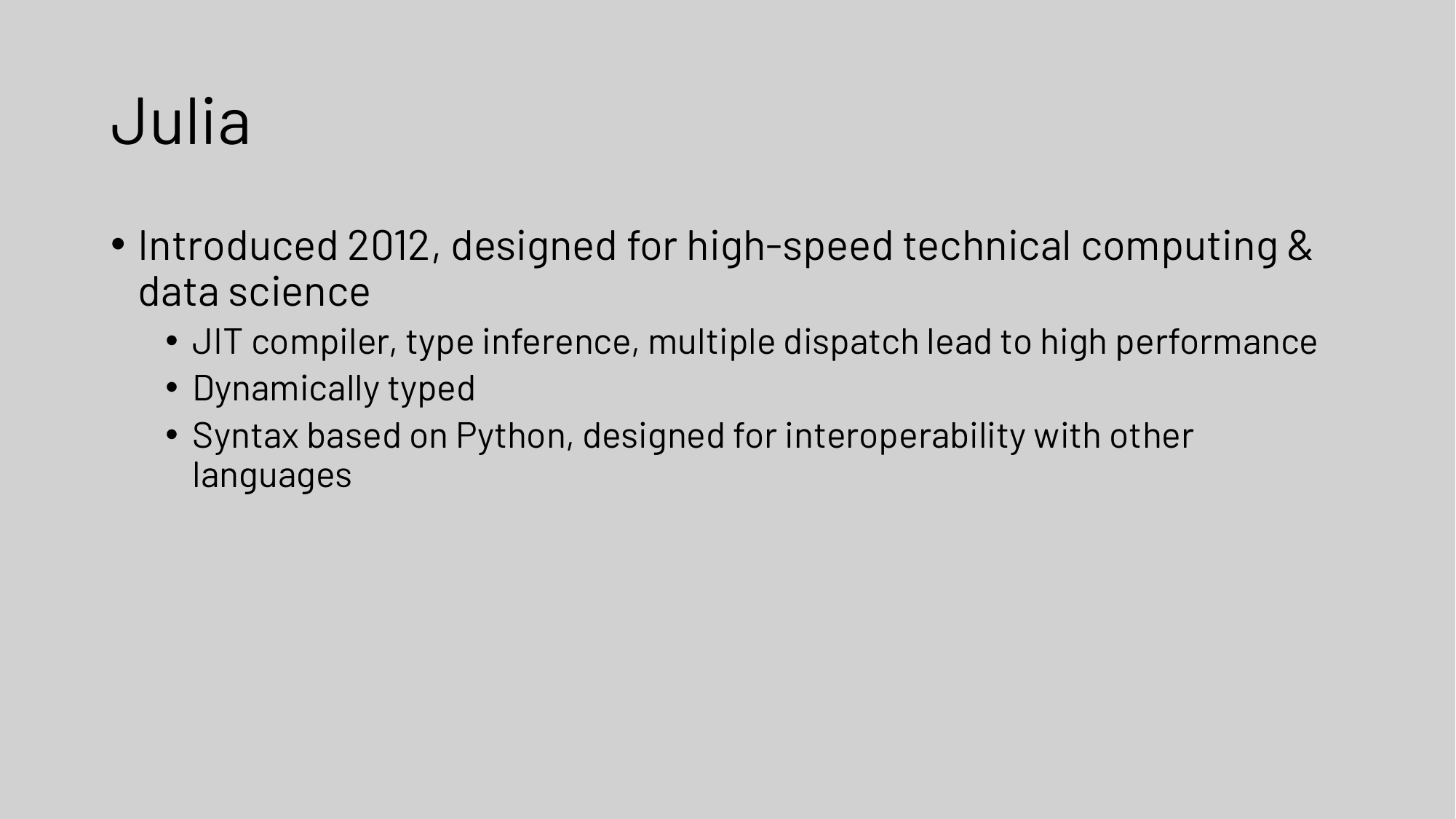

# Julia
Introduced 2012, designed for high-speed technical computing & data science
JIT compiler, type inference, multiple dispatch lead to high performance
Dynamically typed
Syntax based on Python, designed for interoperability with other languages